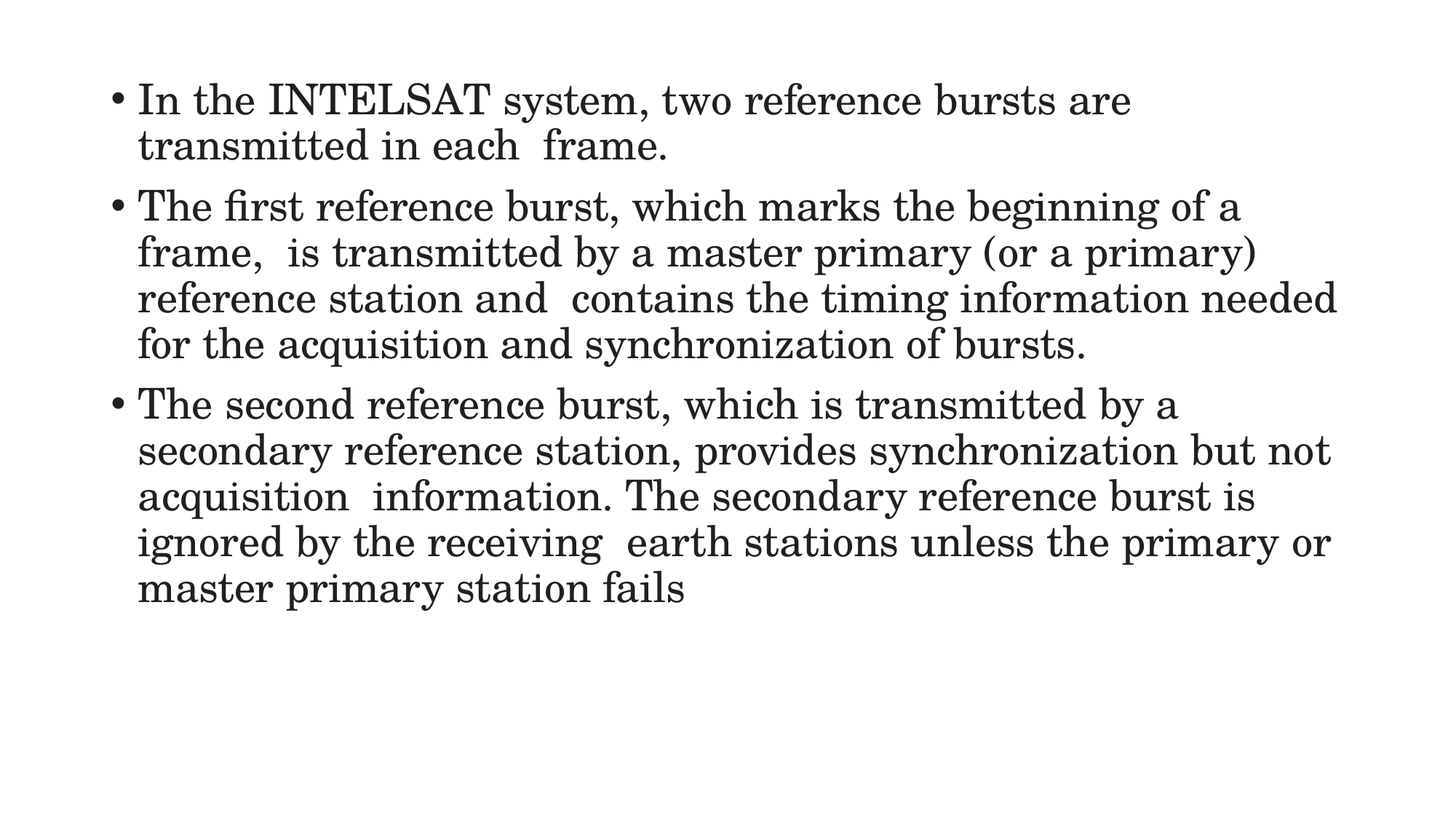

#
In the INTELSAT system, two reference bursts are transmitted in each  frame.
The first reference burst, which marks the beginning of a frame,  is transmitted by a master primary (or a primary) reference station and  contains the timing information needed for the acquisition and synchronization of bursts.
The second reference burst, which is transmitted by a  secondary reference station, provides synchronization but not acquisition  information. The secondary reference burst is ignored by the receiving  earth stations unless the primary or master primary station fails